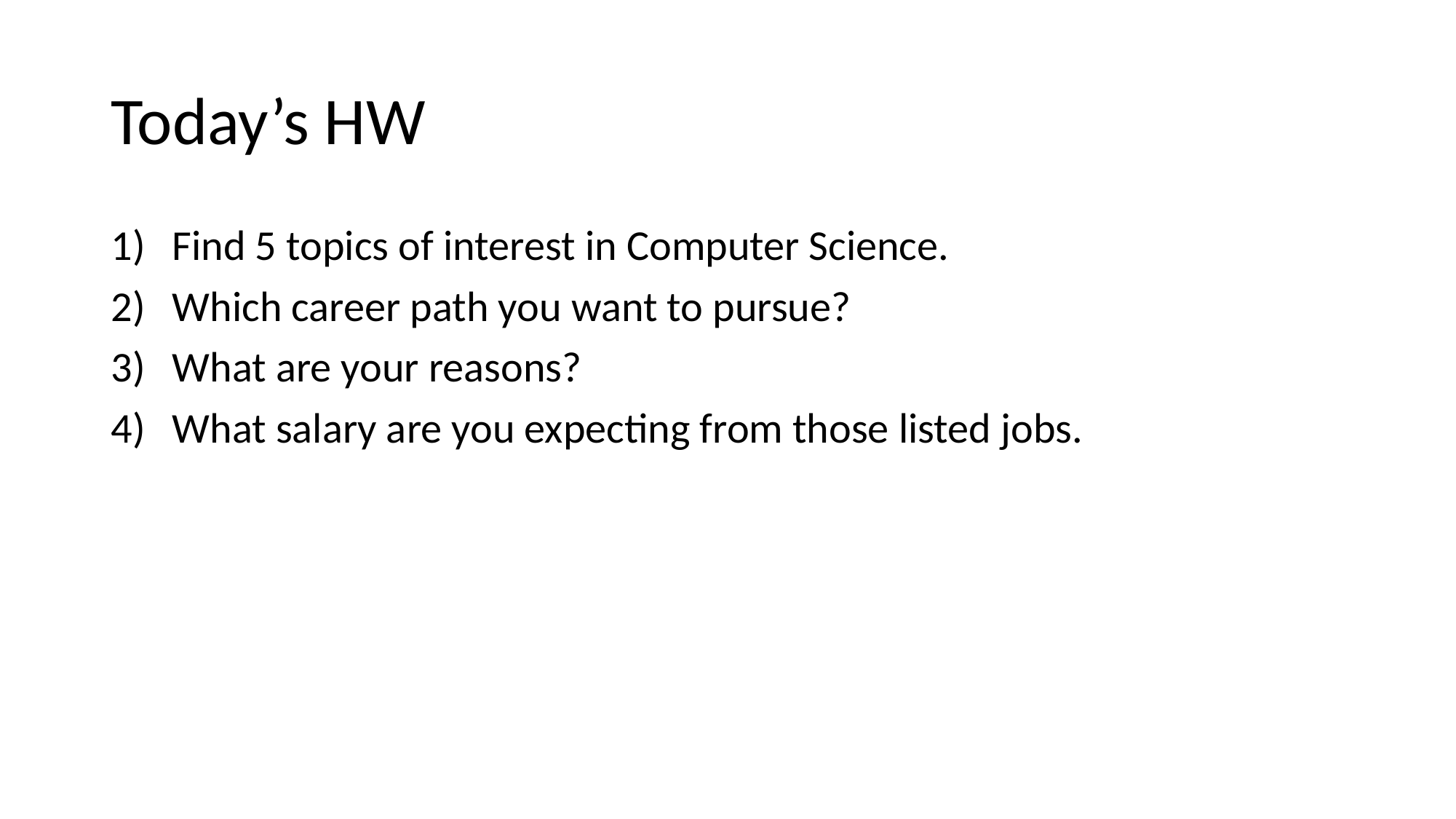

# Today’s HW
Find 5 topics of interest in Computer Science.
Which career path you want to pursue?
What are your reasons?
What salary are you expecting from those listed jobs.